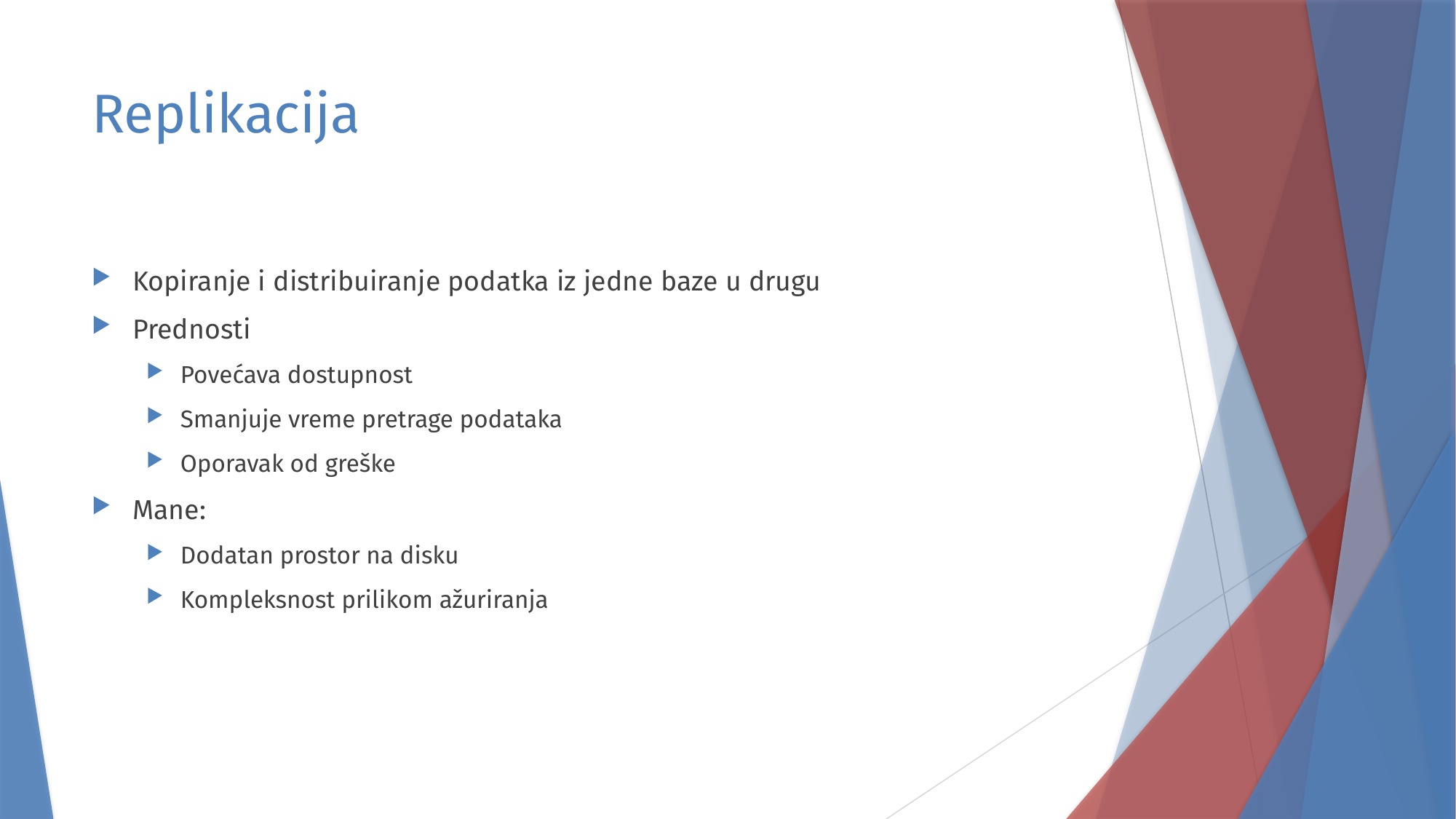

# Replikacija
Kopiranje i distribuiranje podatka iz jedne baze u drugu
Prednosti
Povećava dostupnost
Smanjuje vreme pretrage podataka
Oporavak od greške
Mane:
Dodatan prostor na disku
Kompleksnost prilikom ažuriranja